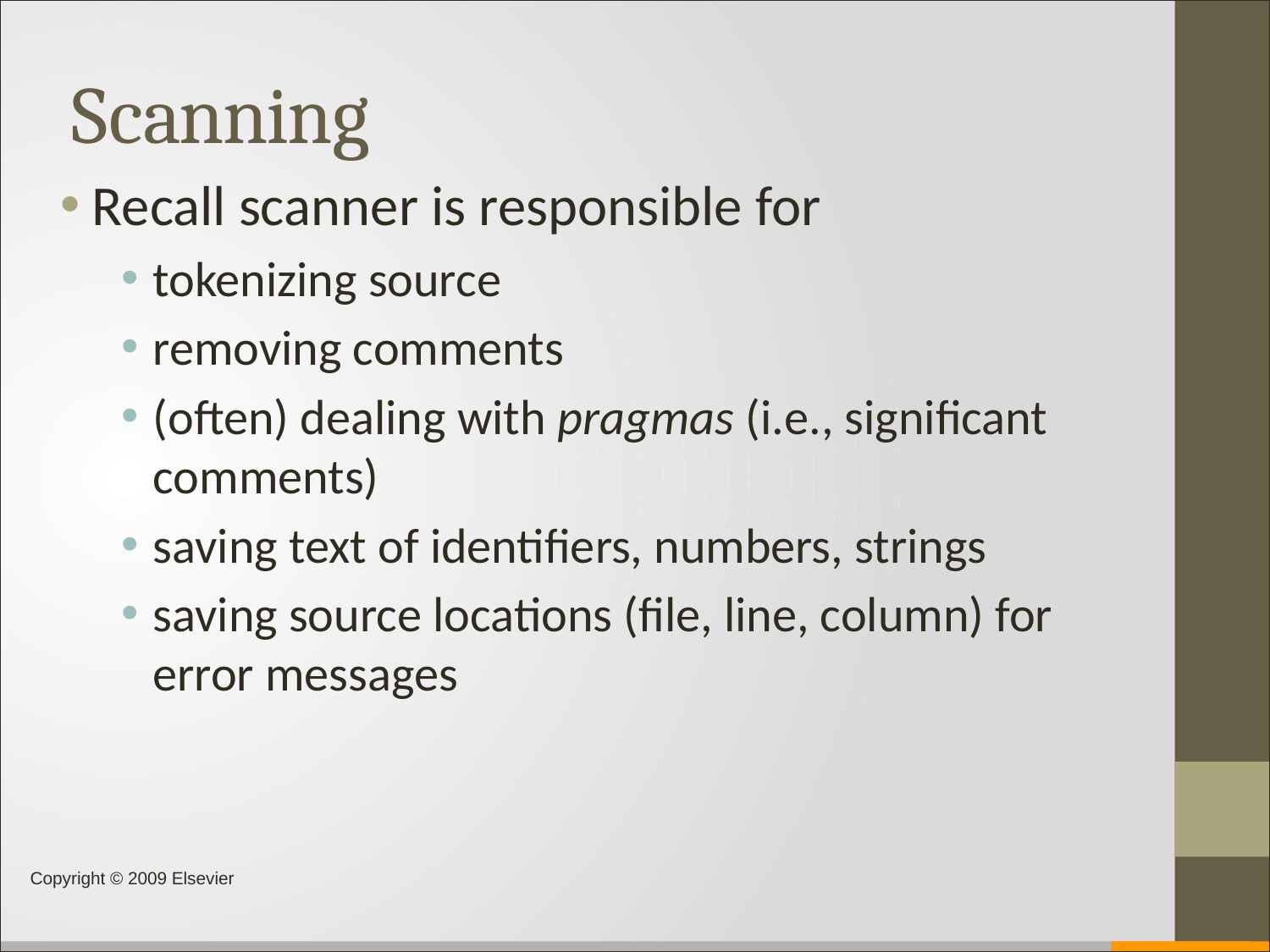

# Scanning
Recall scanner is responsible for
tokenizing source
removing comments
(often) dealing with pragmas (i.e., significant comments)
saving text of identifiers, numbers, strings
saving source locations (file, line, column) for error messages
Copyright © 2009 Elsevier